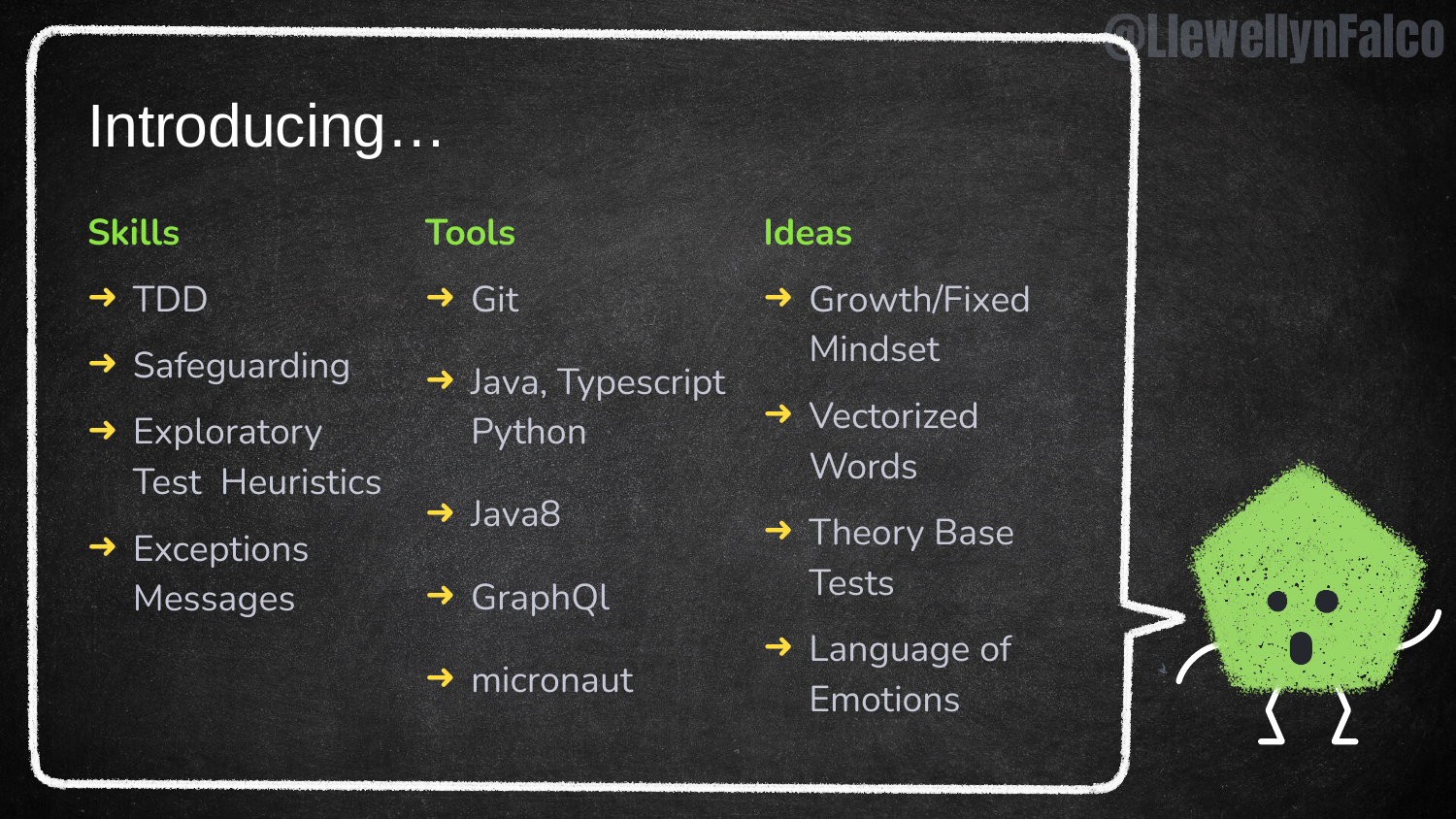

# Introducing…
Skills
TDD
Safeguarding
Exploratory Test  Heuristics
Exceptions Messages

Tools
Git
Java, Typescript Python
Java8
GraphQl
micronaut

Ideas
Growth/Fixed Mindset
Vectorized Words
Theory Base Tests
Language of Emotions